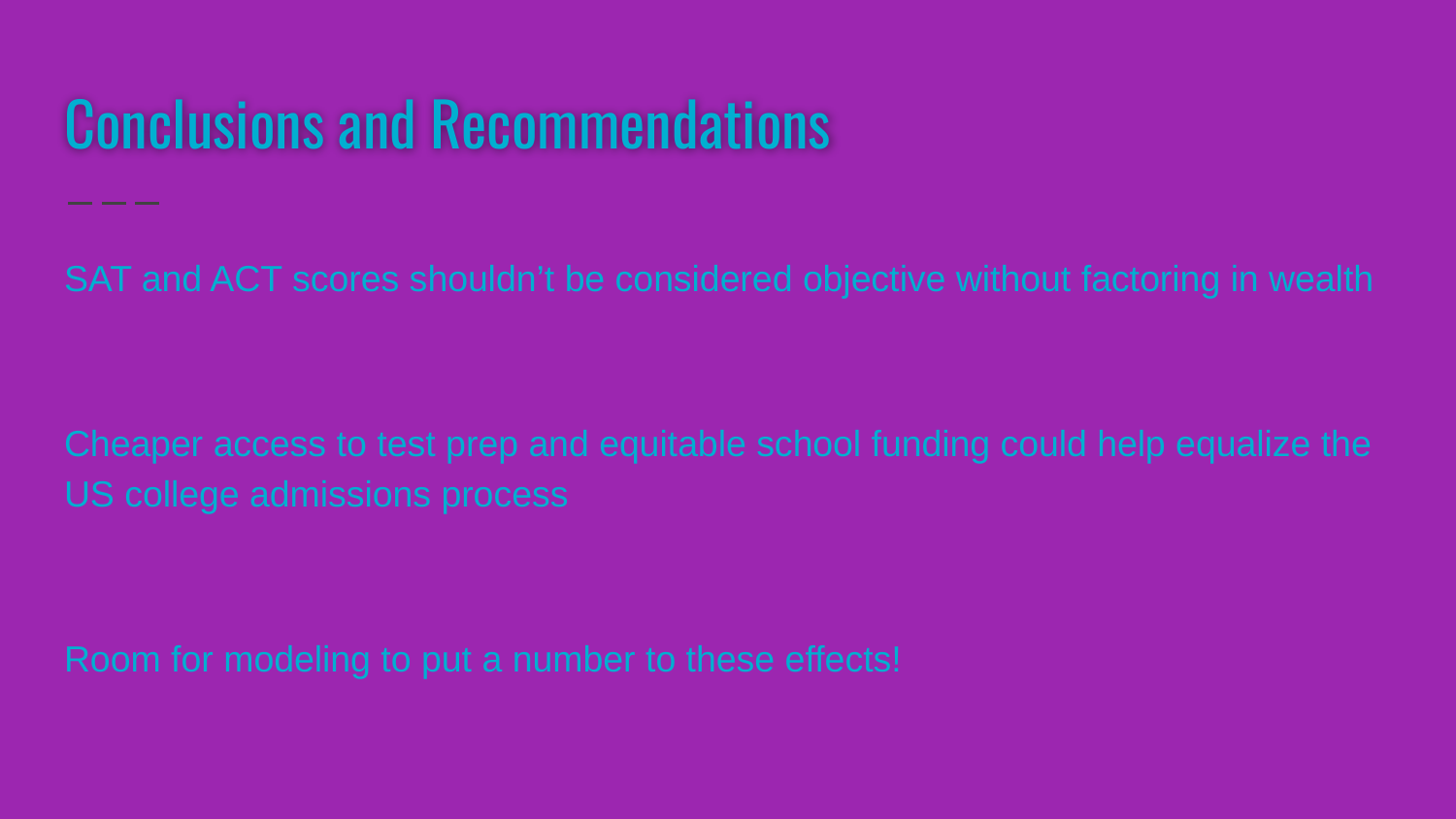

# Conclusions and Recommendations
SAT and ACT scores shouldn’t be considered objective without factoring in wealth

Cheaper access to test prep and equitable school funding could help equalize the US college admissions process

Room for modeling to put a number to these effects!